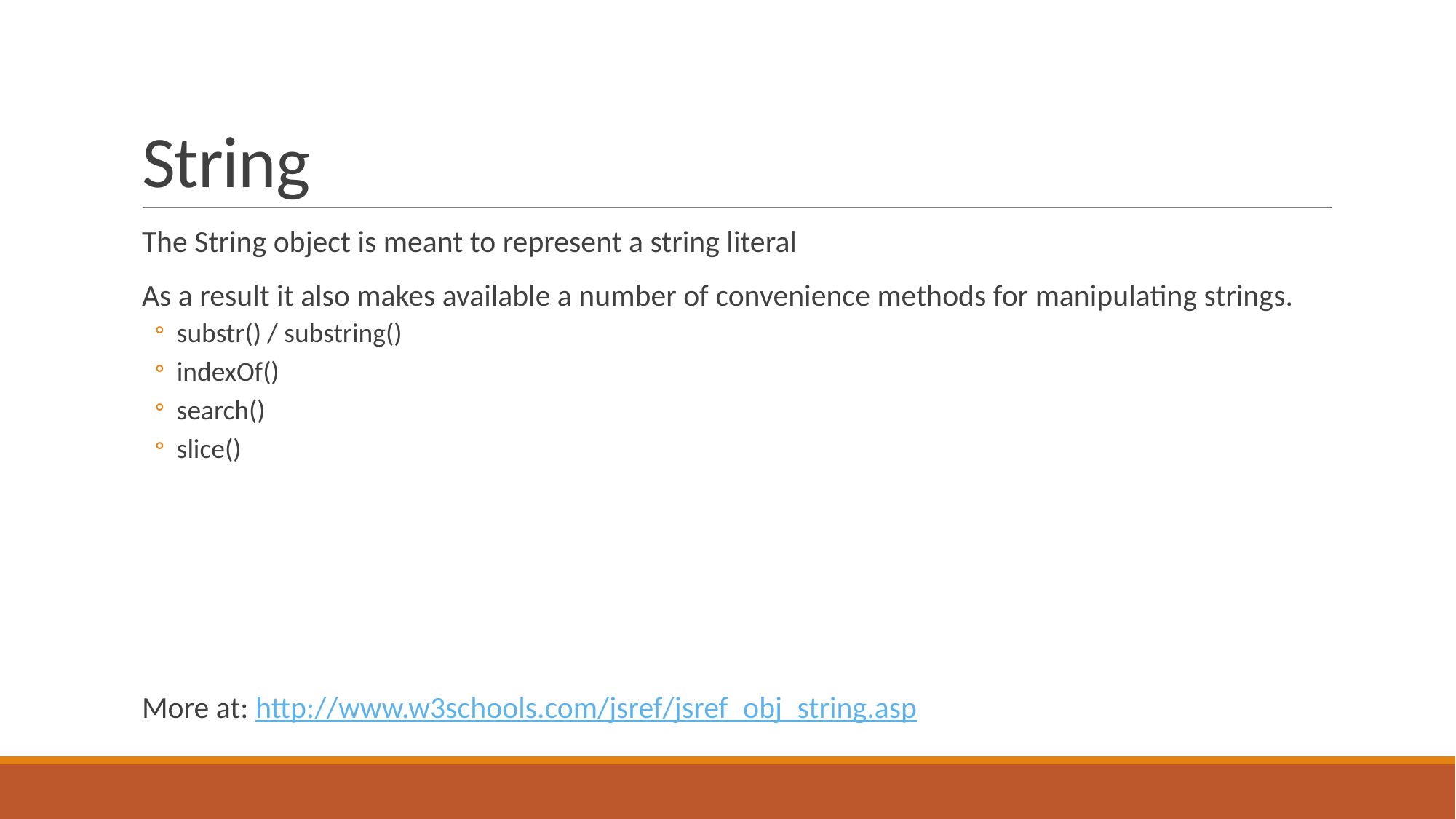

# String
The String object is meant to represent a string literal
As a result it also makes available a number of convenience methods for manipulating strings.
substr() / substring()
indexOf()
search()
slice()

More at: http://www.w3schools.com/jsref/jsref_obj_string.asp